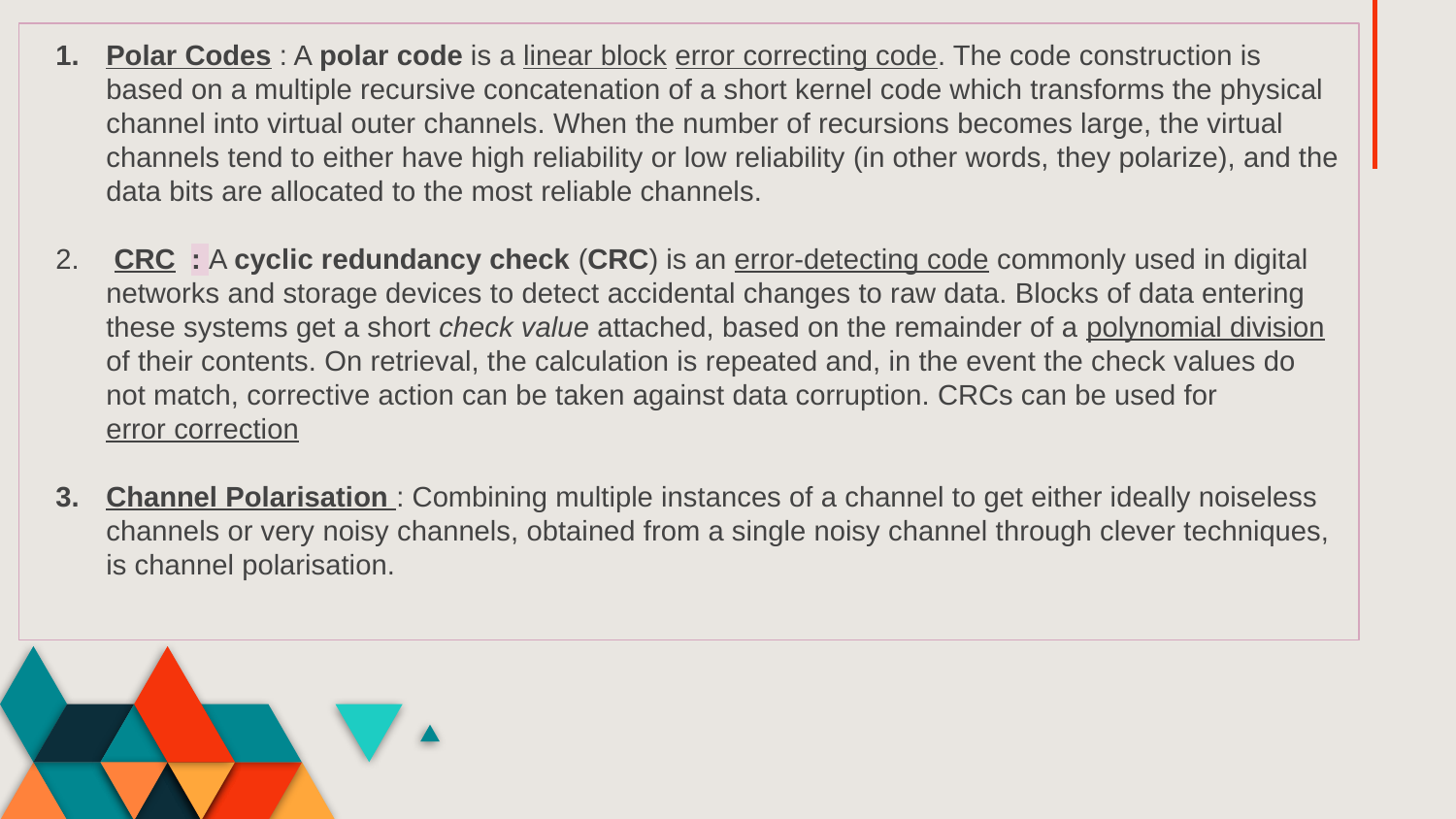

Polar Codes : A polar code is a linear block error correcting code. The code construction is based on a multiple recursive concatenation of a short kernel code which transforms the physical channel into virtual outer channels. When the number of recursions becomes large, the virtual channels tend to either have high reliability or low reliability (in other words, they polarize), and the data bits are allocated to the most reliable channels.

 CRC  : A cyclic redundancy check (CRC) is an error-detecting code commonly used in digital networks and storage devices to detect accidental changes to raw data. Blocks of data entering these systems get a short check value attached, based on the remainder of a polynomial division of their contents. On retrieval, the calculation is repeated and, in the event the check values do not match, corrective action can be taken against data corruption. CRCs can be used for error correction

Channel Polarisation : Combining multiple instances of a channel to get either ideally noiseless channels or very noisy channels, obtained from a single noisy channel through clever techniques, is channel polarisation.